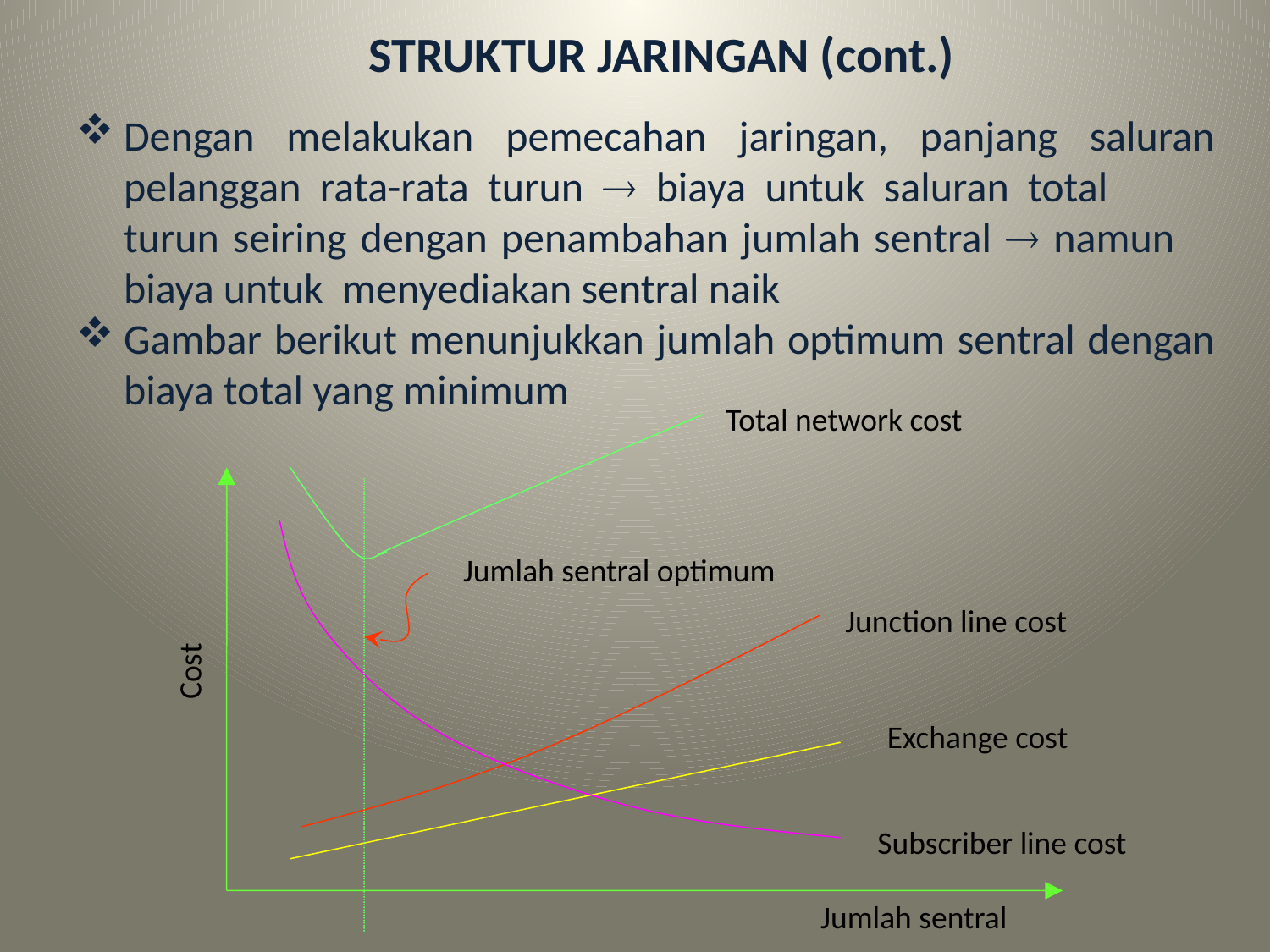

STRUKTUR JARINGAN (cont.)
Dengan melakukan pemecahan jaringan, panjang saluran pelanggan rata-rata turun → biaya untuk saluran total 	 turun seiring dengan penambahan jumlah sentral → namun    biaya untuk  menyediakan sentral naik
Gambar berikut menunjukkan jumlah optimum sentral dengan biaya total yang minimum
Total network cost

Jumlah sentral optimum

Junction line cost

Cost
Exchange cost

Subscriber line cost
Jumlah sentral